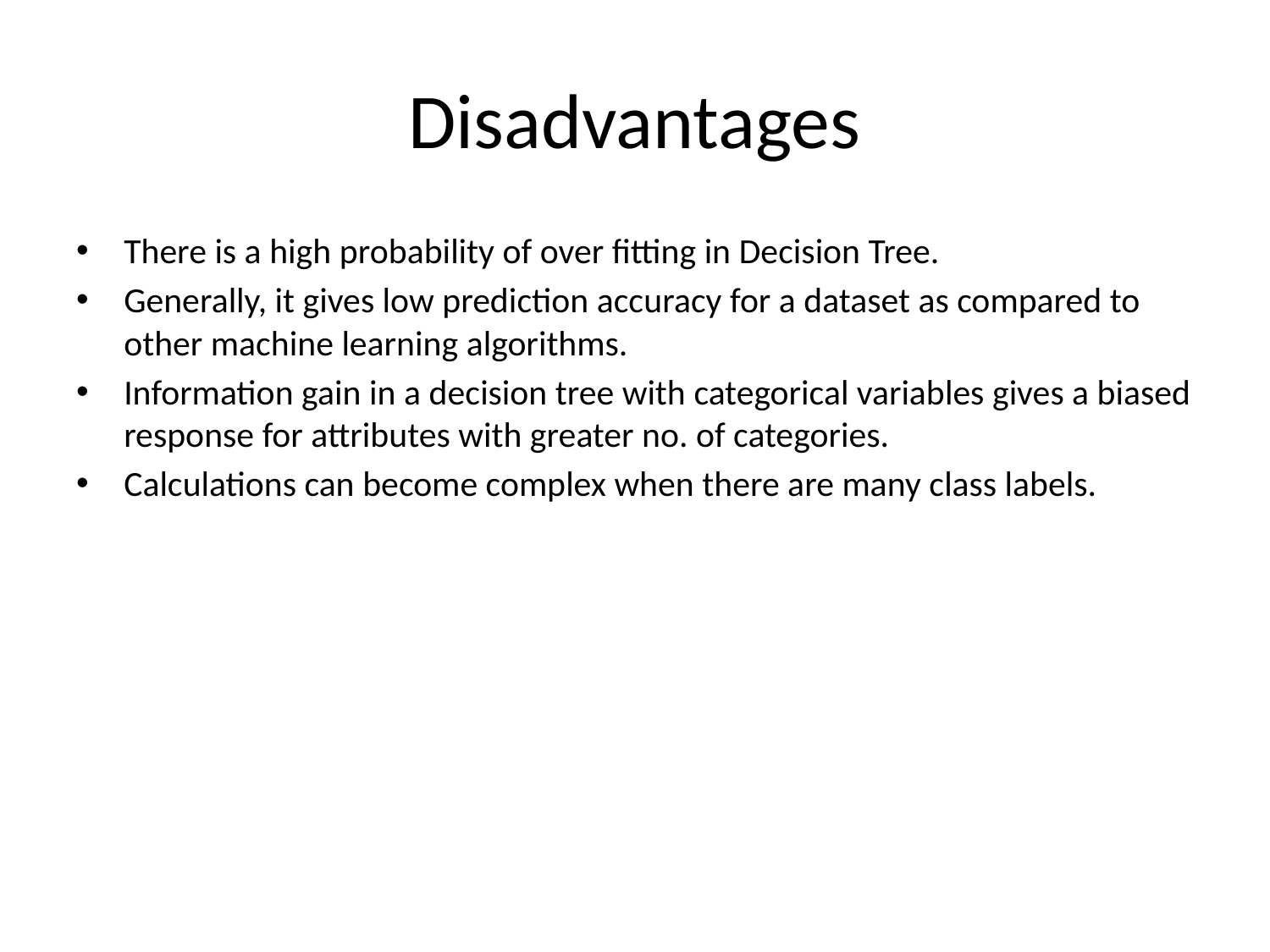

# Disadvantages
There is a high probability of over fitting in Decision Tree.
Generally, it gives low prediction accuracy for a dataset as compared to other machine learning algorithms.
Information gain in a decision tree with categorical variables gives a biased response for attributes with greater no. of categories.
Calculations can become complex when there are many class labels.